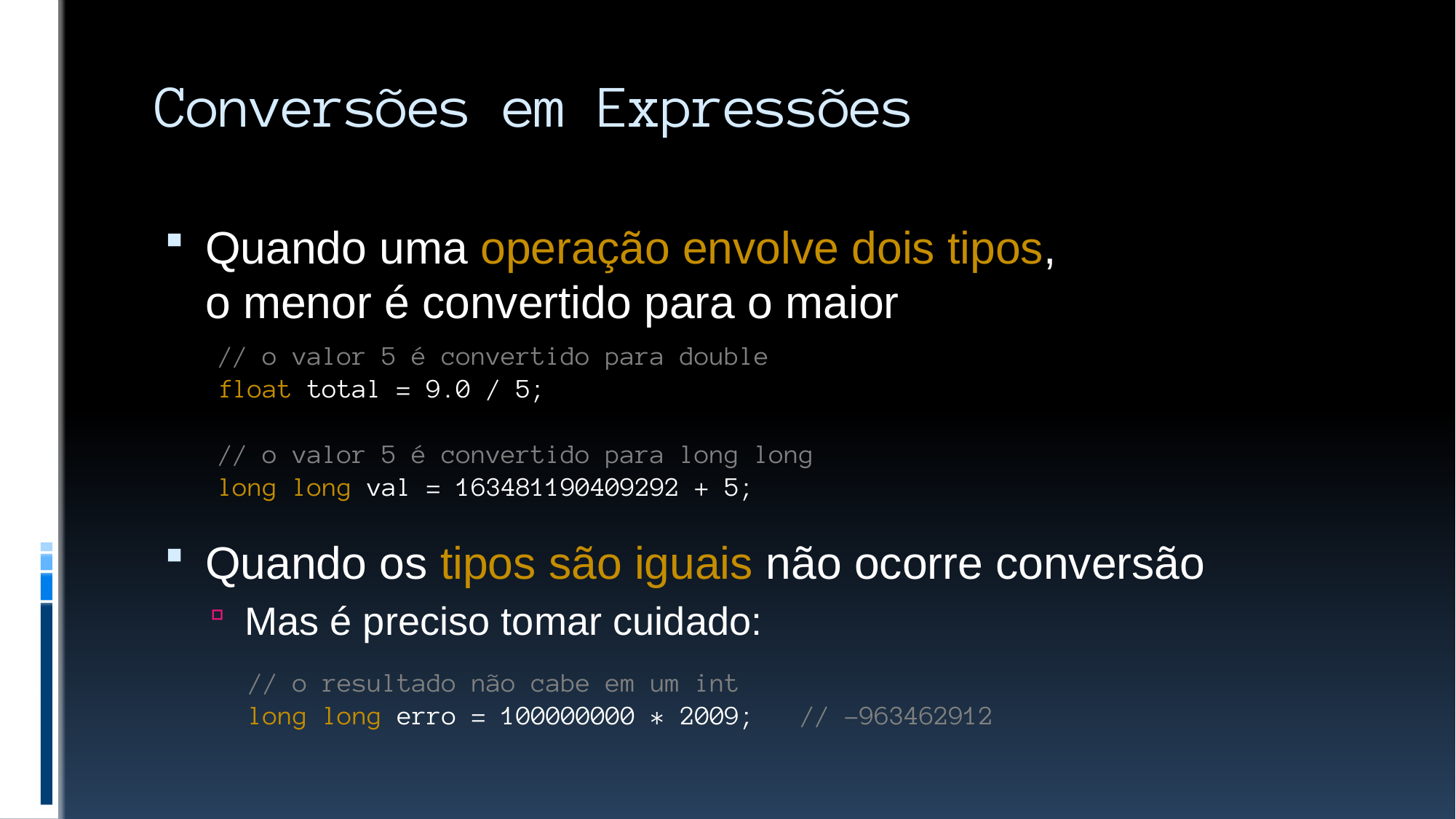

# Conversões em Expressões
Quando uma operação envolve dois tipos,
o menor é convertido para o maior

Quando os tipos são iguais não ocorre conversão
Mas é preciso tomar cuidado:
// o valor 5 é convertido para double
float total = 9.0 / 5;

// o valor 5 é convertido para long long
long long val = 163481190409292 + 5;
// o resultado não cabe em um int
long long erro = 100000000 * 2009;   // -963462912